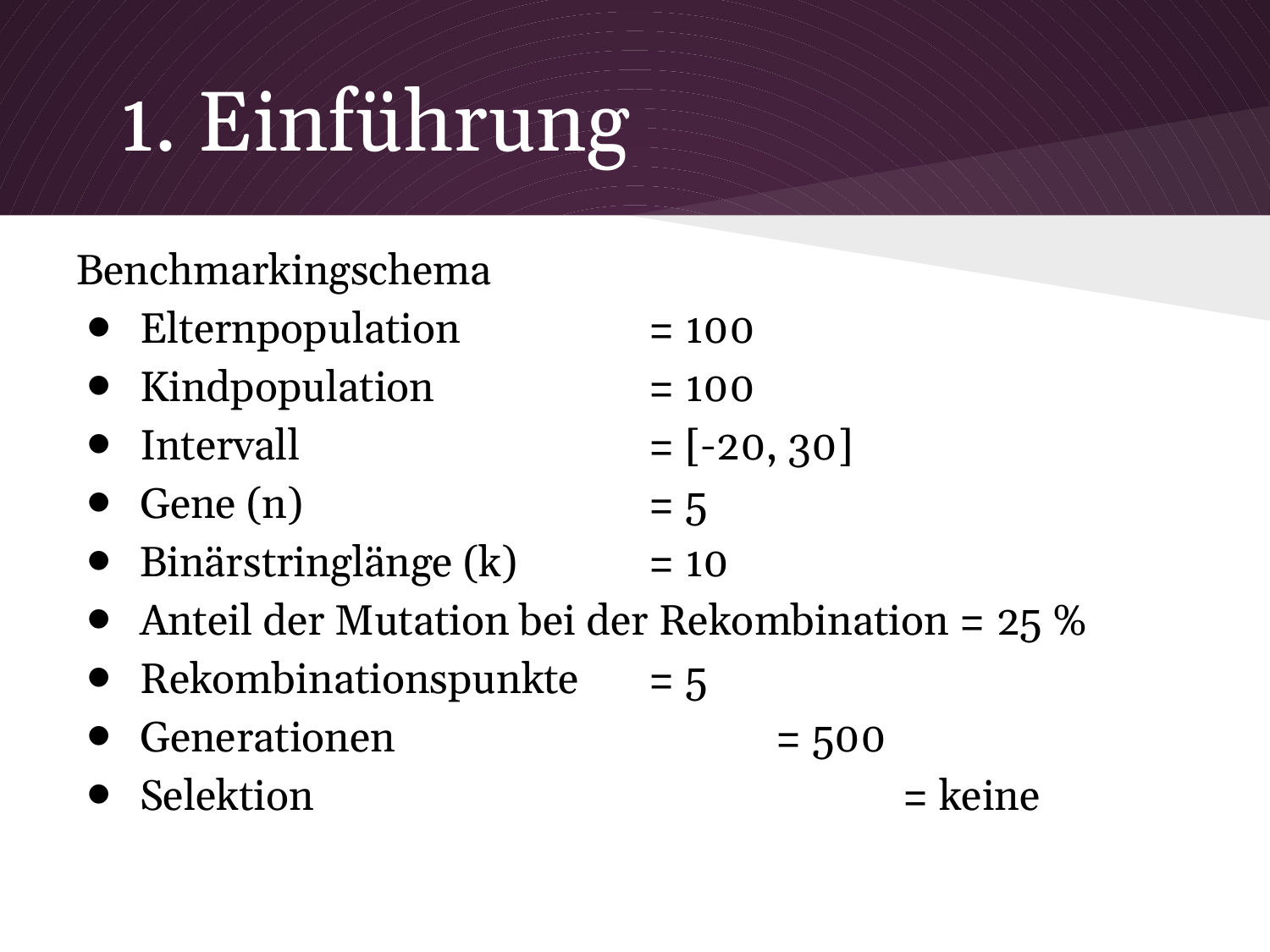

# 1. Einführung
Benchmarkingschema
Elternpopulation            	= 100
Kindpopulation              	= 100
Intervall                       	= [-20, 30]
Gene (n)                      	= 5
Binärstringlänge (k)		= 10
Anteil der Mutation bei der Rekombination = 25 %
Rekombinationspunkte	= 5
Generationen			= 500
Selektion					= keine